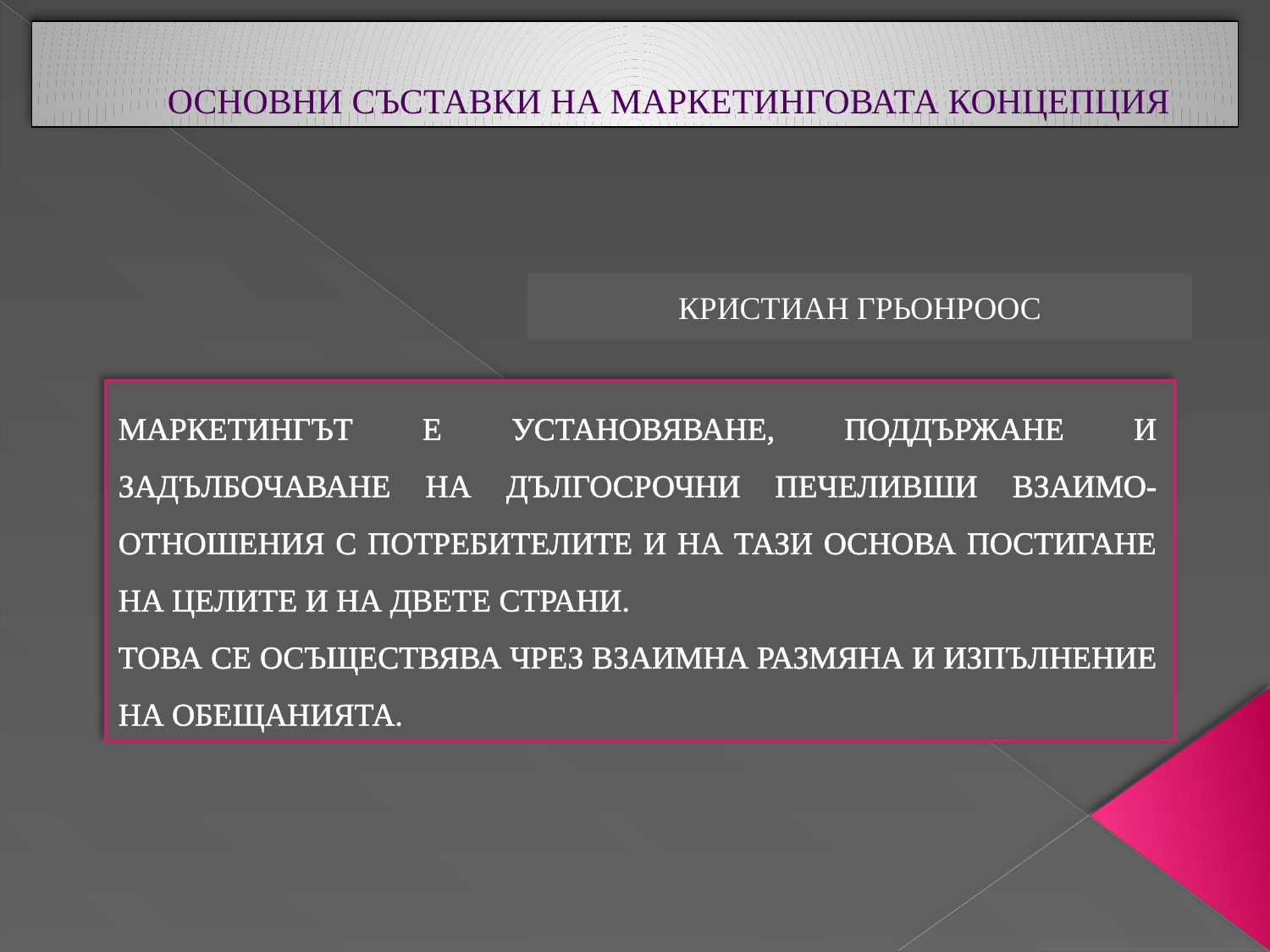

# основни съставки на маркетинговата концепция
КРИСТИАН ГРЬОНРООС
МАРКЕТИНГЪТ Е УСТАНОВЯВАНЕ, ПОДДЪРЖАНЕ И ЗАДЪЛБОЧАВАНЕ НА ДЪЛГОСРОЧНИ ПЕЧЕЛИВШИ ВЗАИМО-ОТНОШЕНИЯ С ПОТРЕБИТЕЛИТЕ И НА ТАЗИ ОСНОВА ПОСТИГАНЕ НА ЦЕЛИТЕ И НА ДВЕТЕ СТРАНИ.
ТОВА СЕ ОСЪЩЕСТВЯВА ЧРЕЗ ВЗАИМНА РАЗМЯНА И ИЗПЪЛНЕНИЕ НА ОБЕЩАНИЯТА.